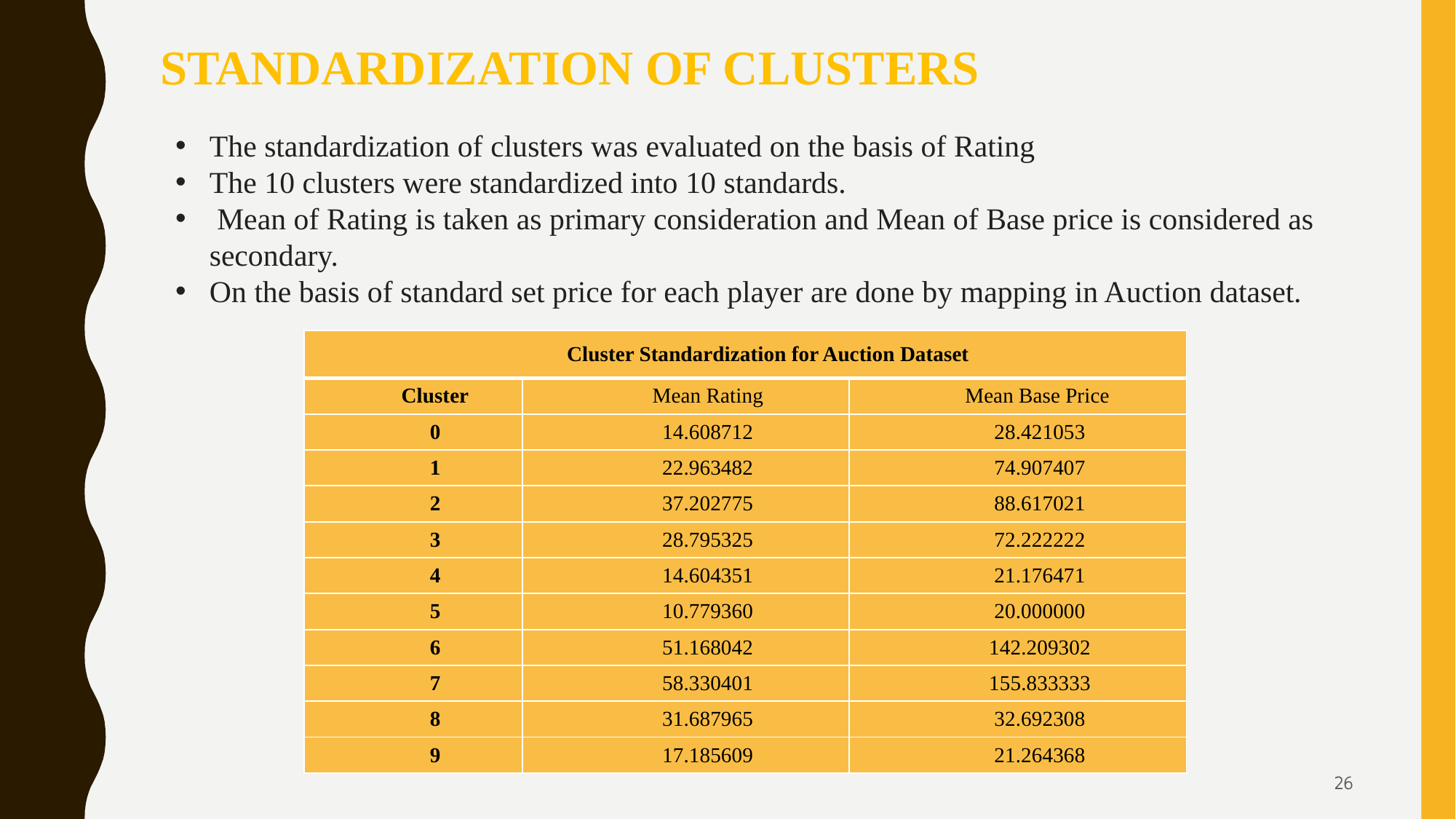

# STANDARDIZATION OF CLUSTERS
The standardization of clusters was evaluated on the basis of Rating
The 10 clusters were standardized into 10 standards.
 Mean of Rating is taken as primary consideration and Mean of Base price is considered as secondary.
On the basis of standard set price for each player are done by mapping in Auction dataset.
| Cluster Standardization for Auction Dataset |  |  |
| --- | --- | --- |
| Cluster | Mean Rating | Mean Base Price |
| 0 | 14.608712 | 28.421053 |
| 1 | 22.963482 | 74.907407 |
| 2 | 37.202775 | 88.617021 |
| 3 | 28.795325 | 72.222222 |
| 4 | 14.604351 | 21.176471 |
| 5 | 10.779360 | 20.000000 |
| 6 | 51.168042 | 142.209302 |
| 7 | 58.330401 | 155.833333 |
| 8 | 31.687965 | 32.692308 |
| 9 | 17.185609 | 21.264368 |
26